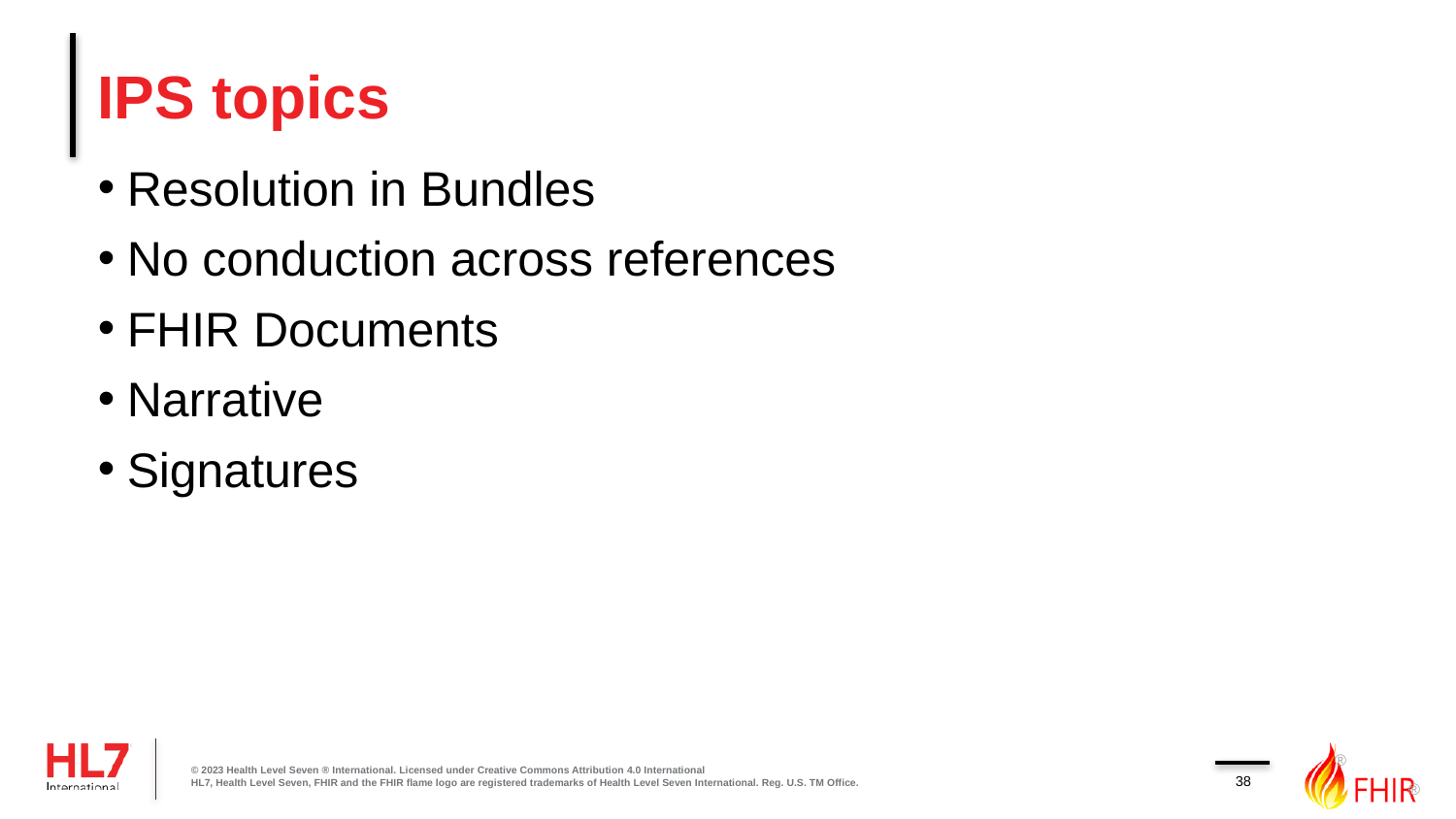

# IPS topics
Resolution in Bundles
No conduction across references
FHIR Documents
Narrative
Signatures
© 2023 Health Level Seven ® International. Licensed under Creative Commons Attribution 4.0 International
HL7, Health Level Seven, FHIR and the FHIR flame logo are registered trademarks of Health Level Seven International. Reg. U.S. TM Office.
38